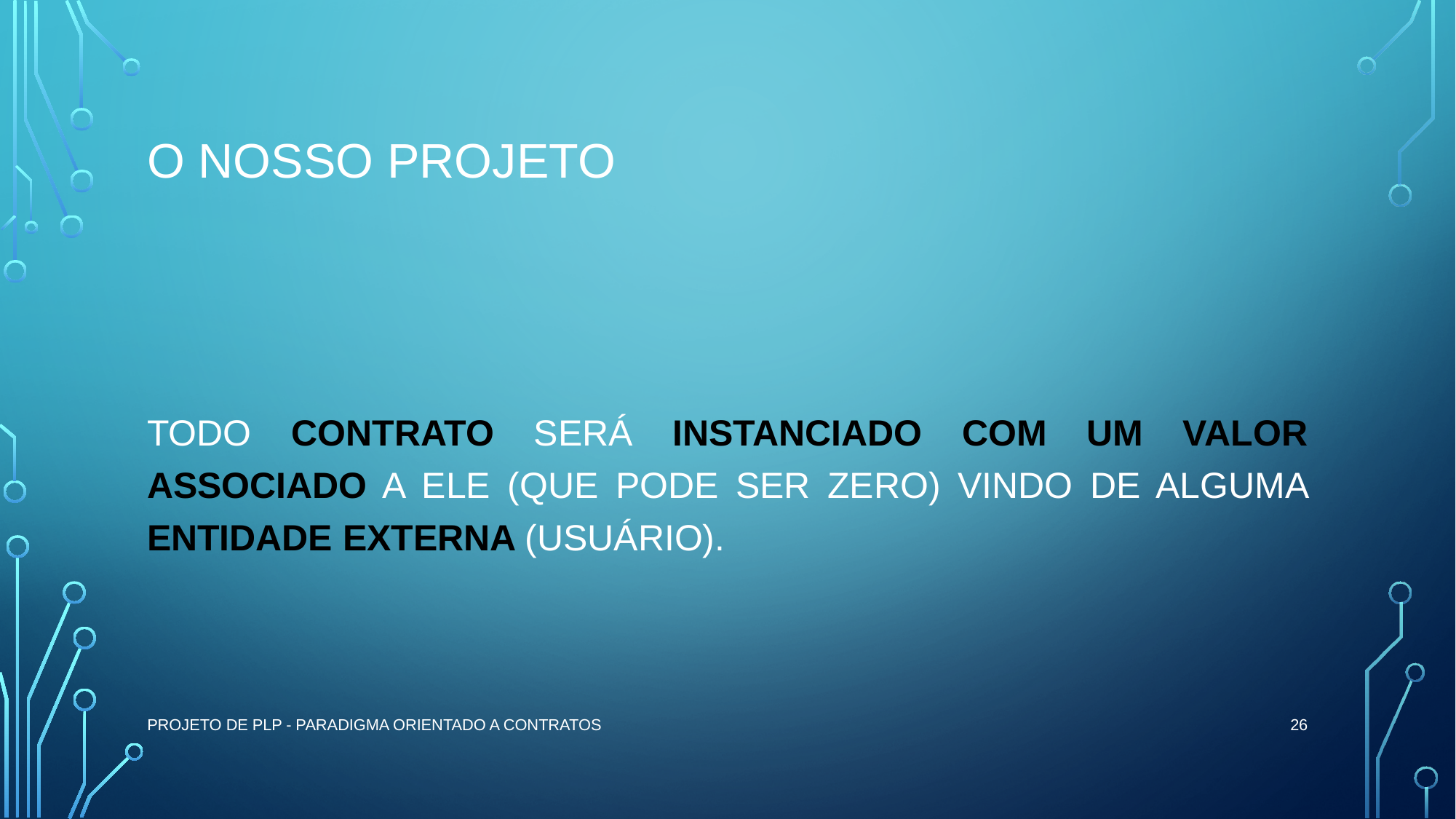

# O nosso projeto

Todo contrato será instanciado com um valor associado a ele (que pode ser zero) vindo de alguma entidade externa (usuário).
26
Projeto de PLP - Paradigma Orientado a Contratos